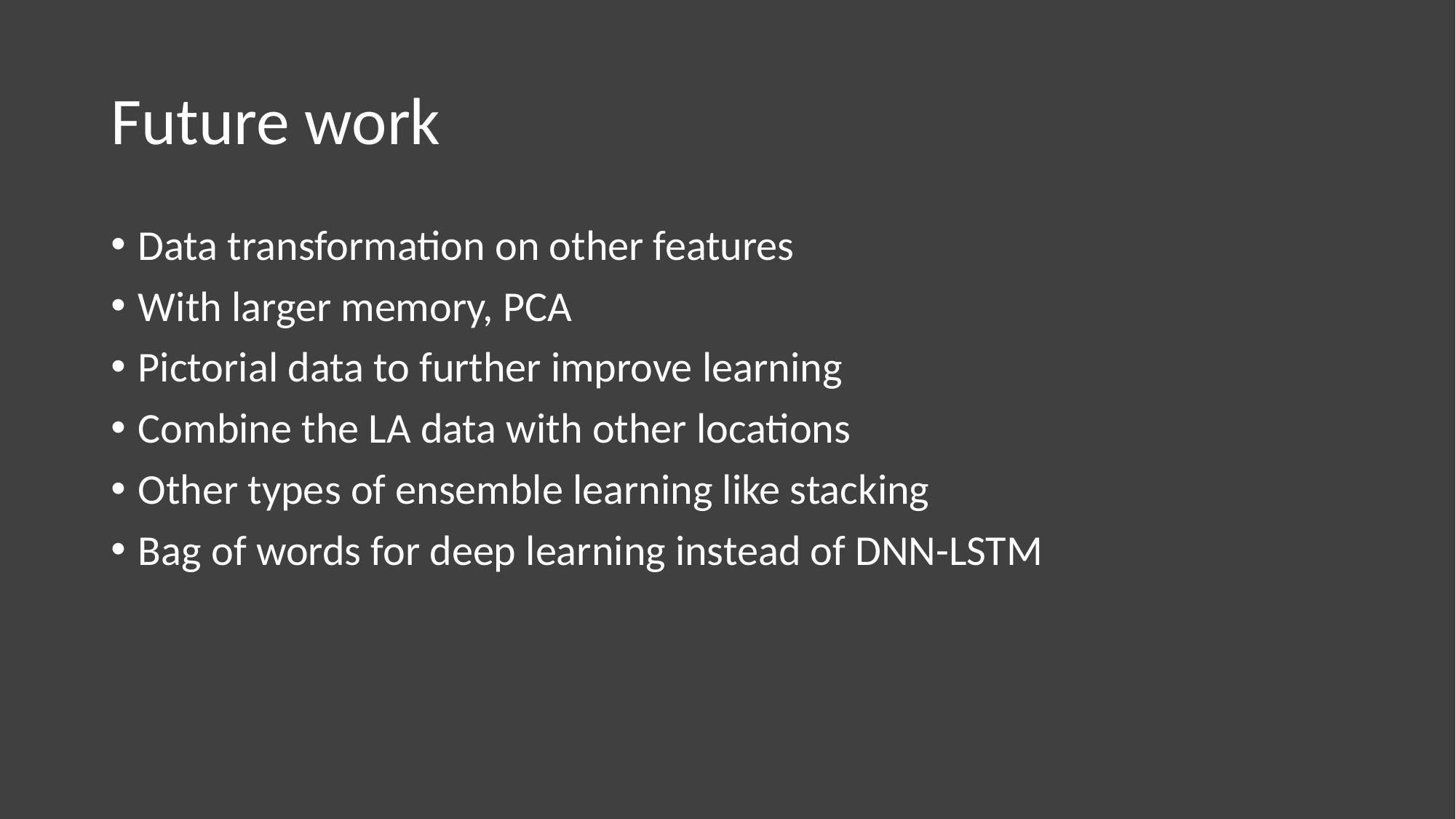

# Future work
Data transformation on other features
With larger memory, PCA
Pictorial data to further improve learning
Combine the LA data with other locations
Other types of ensemble learning like stacking
Bag of words for deep learning instead of DNN-LSTM